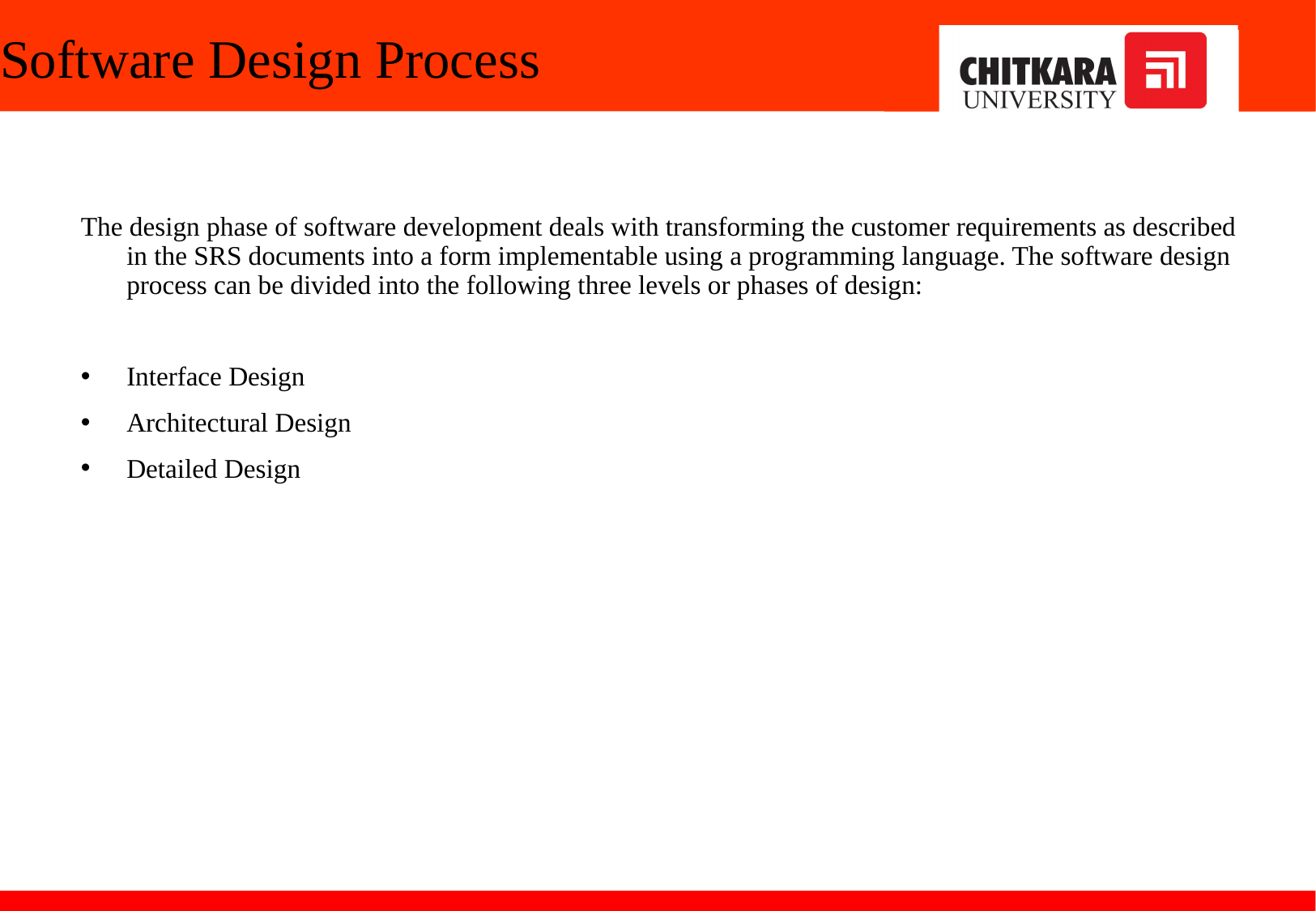

# Software Design Process
The design phase of software development deals with transforming the customer requirements as described in the SRS documents into a form implementable using a programming language. The software design process can be divided into the following three levels or phases of design:

Interface Design
Architectural Design
Detailed Design